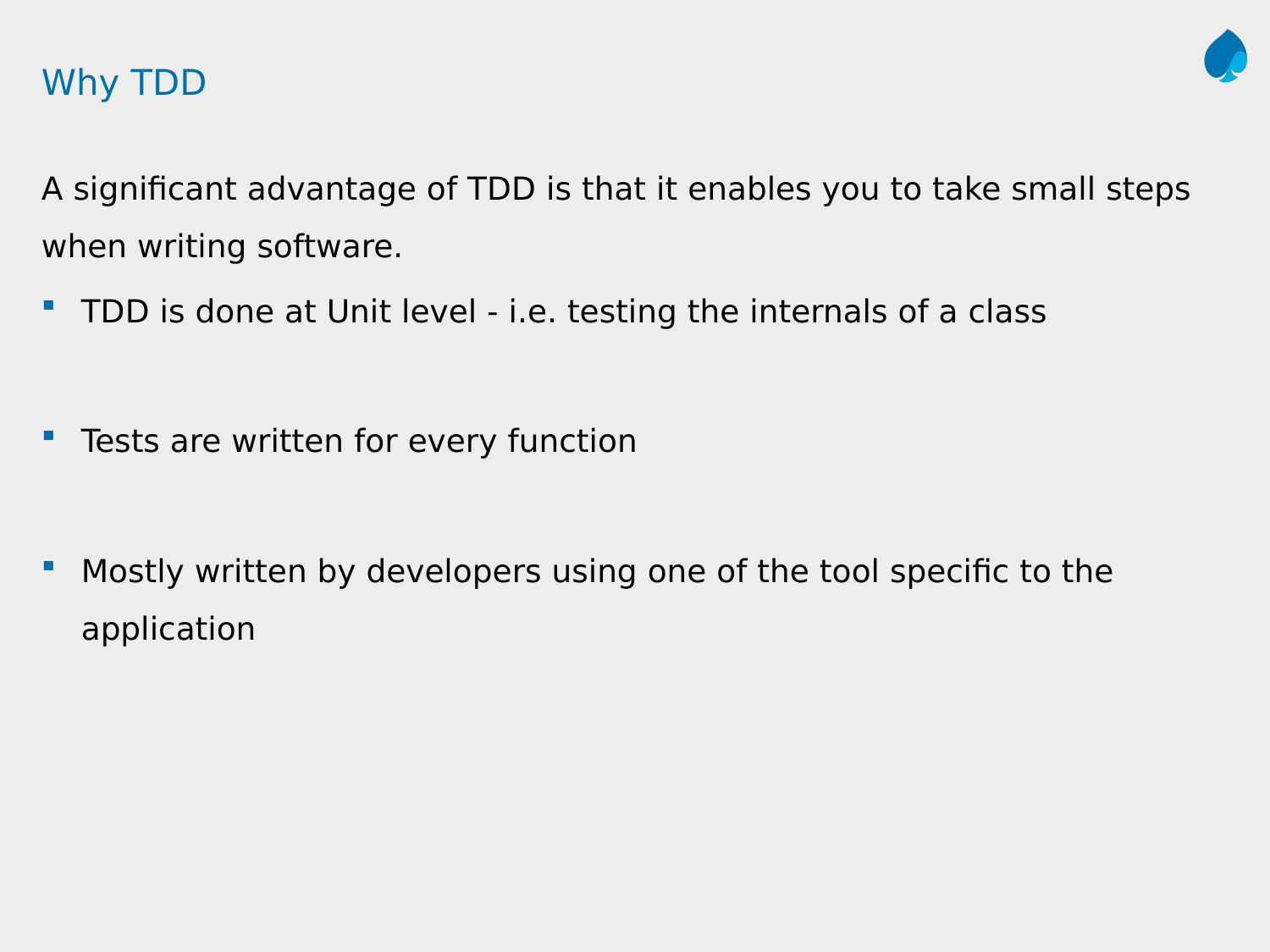

# Why TDD
A significant advantage of TDD is that it enables you to take small steps when writing software.
TDD is done at Unit level - i.e. testing the internals of a class

Tests are written for every function

Mostly written by developers using one of the tool specific to the application